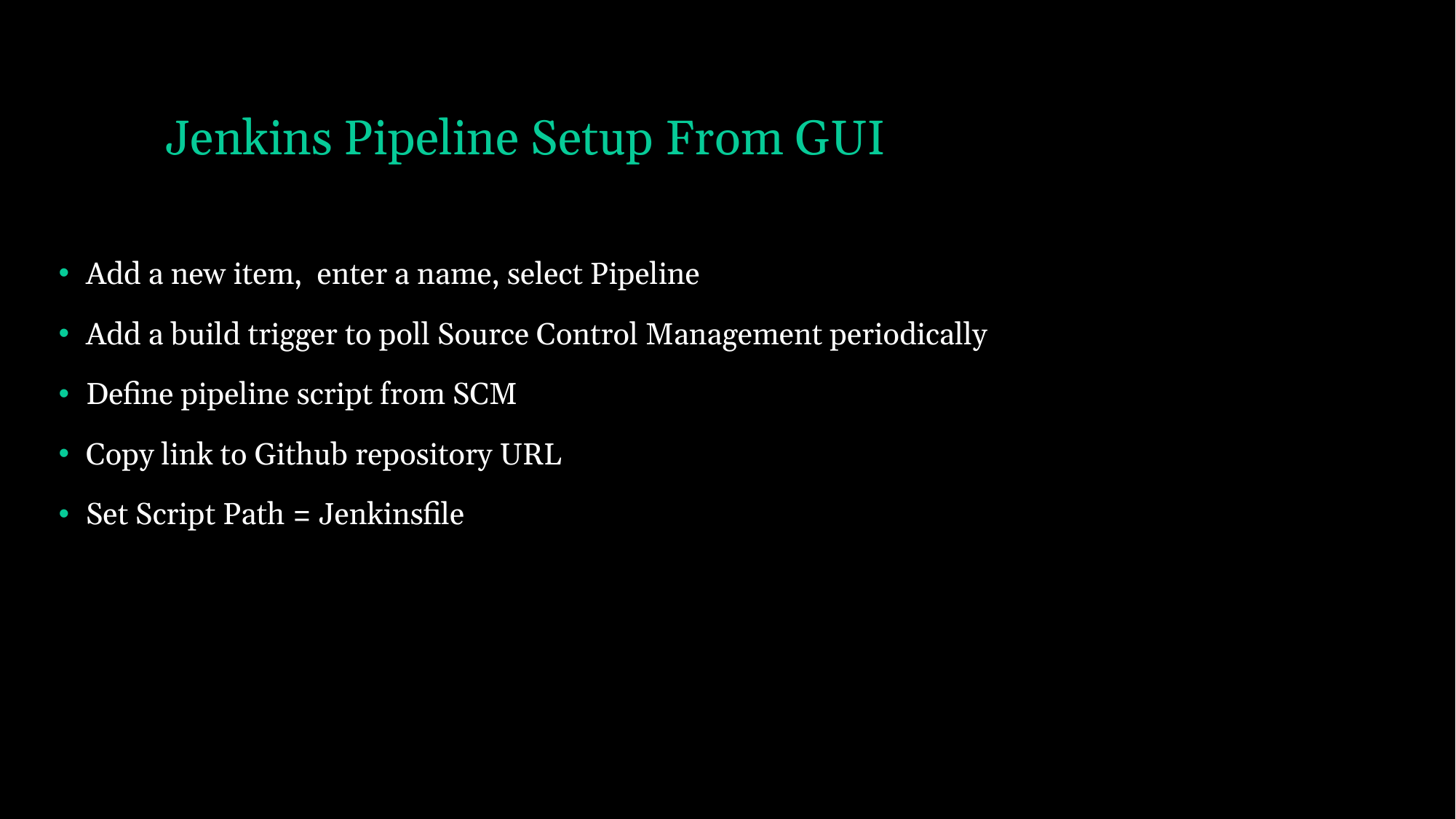

# Jenkins Pipeline Setup From GUI
Add a new item,  enter a name, select Pipeline
Add a build trigger to poll Source Control Management periodically
Define pipeline script from SCM
Copy link to Github repository URL
Set Script Path = Jenkinsfile